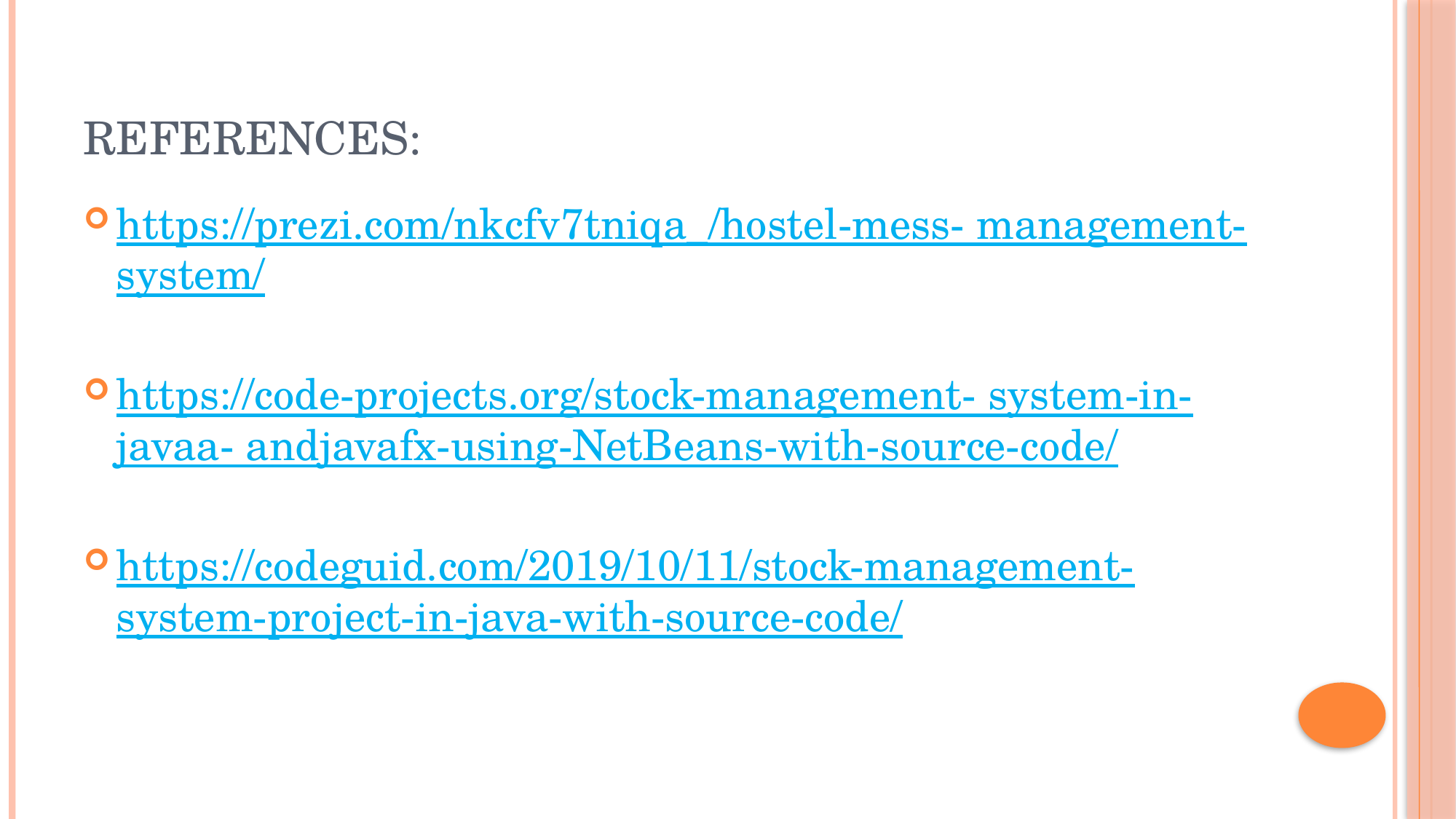

# References:
https://prezi.com/nkcfv7tniqa_/hostel-mess- management- system/

https://code-projects.org/stock-management- system-in-javaa- andjavafx-using-NetBeans-with-source-code/

https://codeguid.com/2019/10/11/stock-management-system-project-in-java-with-source-code/